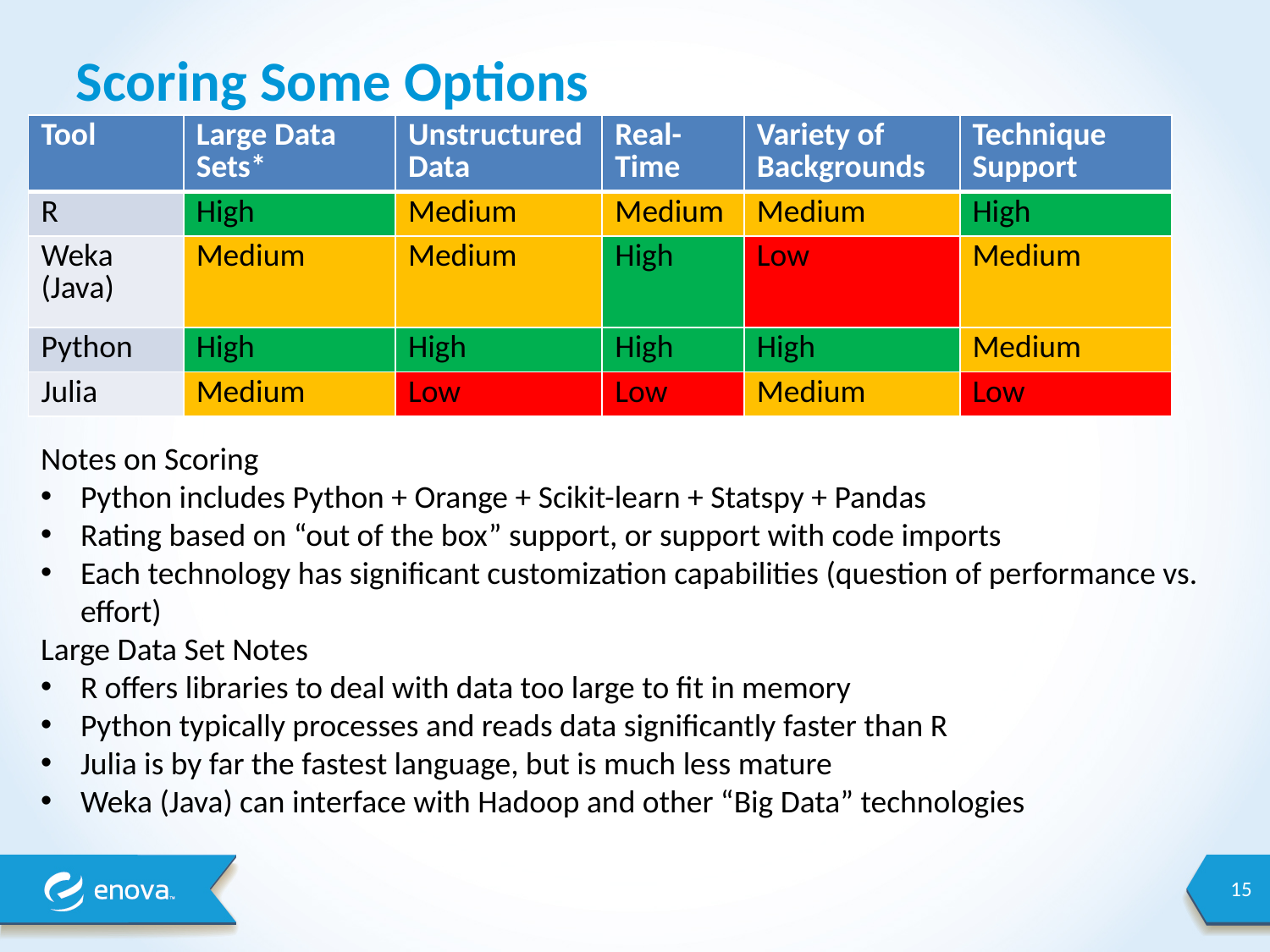

# Scoring Some Options
| Tool | Large Data Sets\* | Unstructured Data | Real- Time | Variety of Backgrounds | Technique Support |
| --- | --- | --- | --- | --- | --- |
| R | High | Medium | Medium | Medium | High |
| Weka (Java) | Medium | Medium | High | Low | Medium |
| Python | High | High | High | High | Medium |
| Julia | Medium | Low | Low | Medium | Low |
Notes on Scoring
Python includes Python + Orange + Scikit-learn + Statspy + Pandas
Rating based on “out of the box” support, or support with code imports
Each technology has significant customization capabilities (question of performance vs. effort)
Large Data Set Notes
R offers libraries to deal with data too large to fit in memory
Python typically processes and reads data significantly faster than R
Julia is by far the fastest language, but is much less mature
Weka (Java) can interface with Hadoop and other “Big Data” technologies